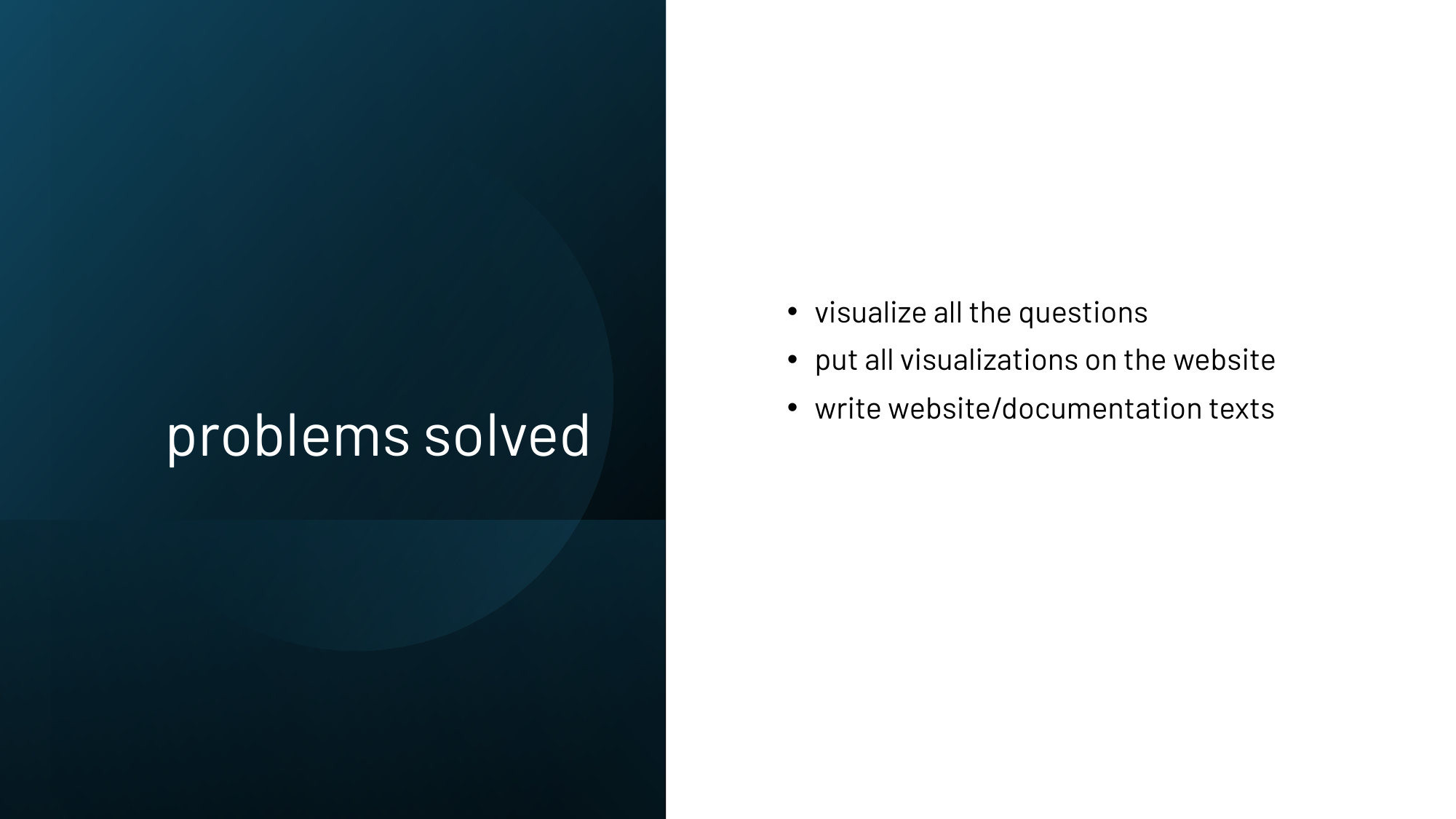

# problems solved

visualize all the questions
put all visualizations on the website
write website/documentation texts